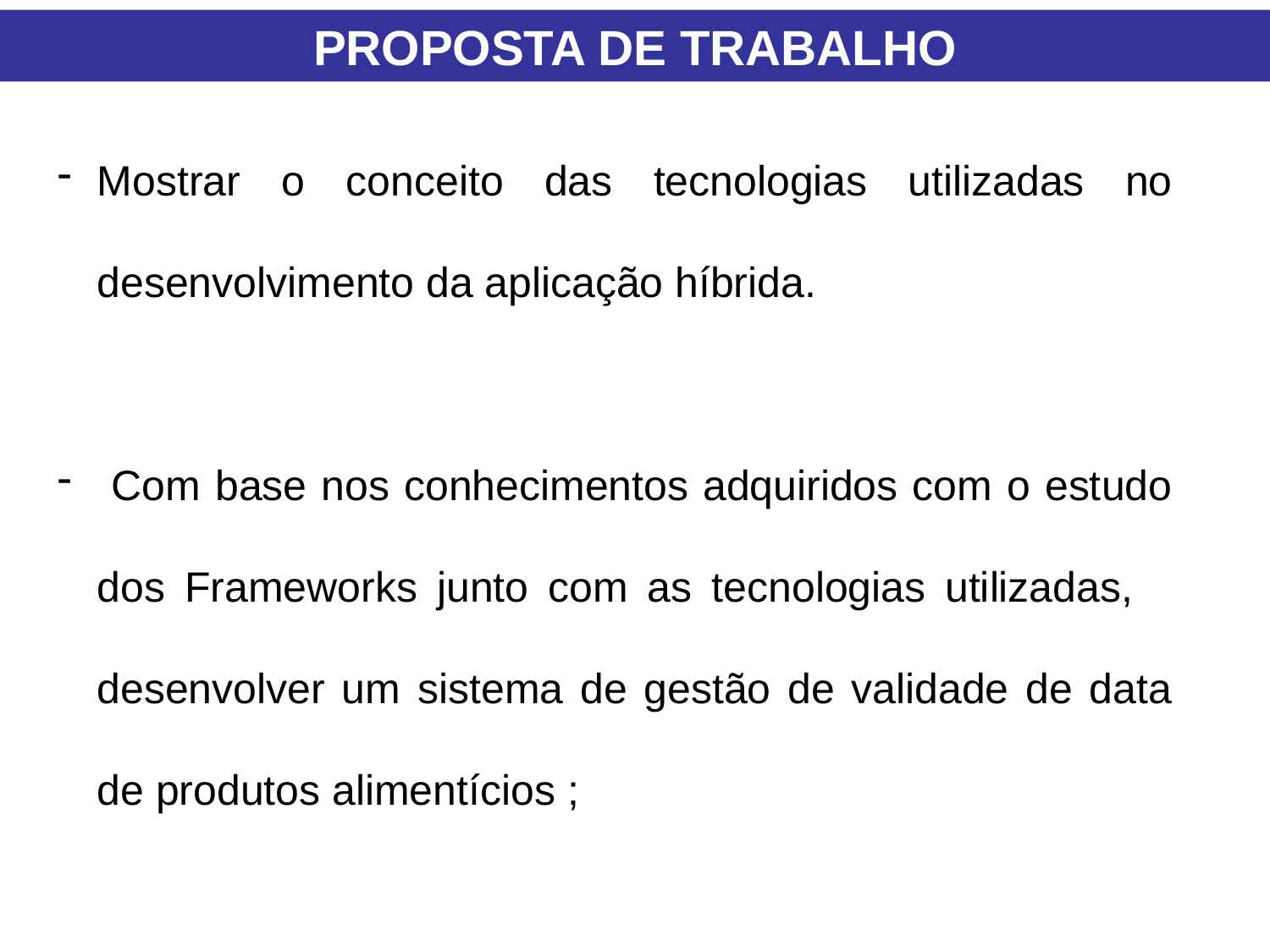

PROPOSTA DE TRABALHO

Mostrar o conceito das tecnologias utilizadas no desenvolvimento da aplicação híbrida.

 Com base nos conhecimentos adquiridos com o estudo dos Frameworks junto com as tecnologias utilizadas,   desenvolver um sistema de gestão de validade de data de produtos alimentícios ;